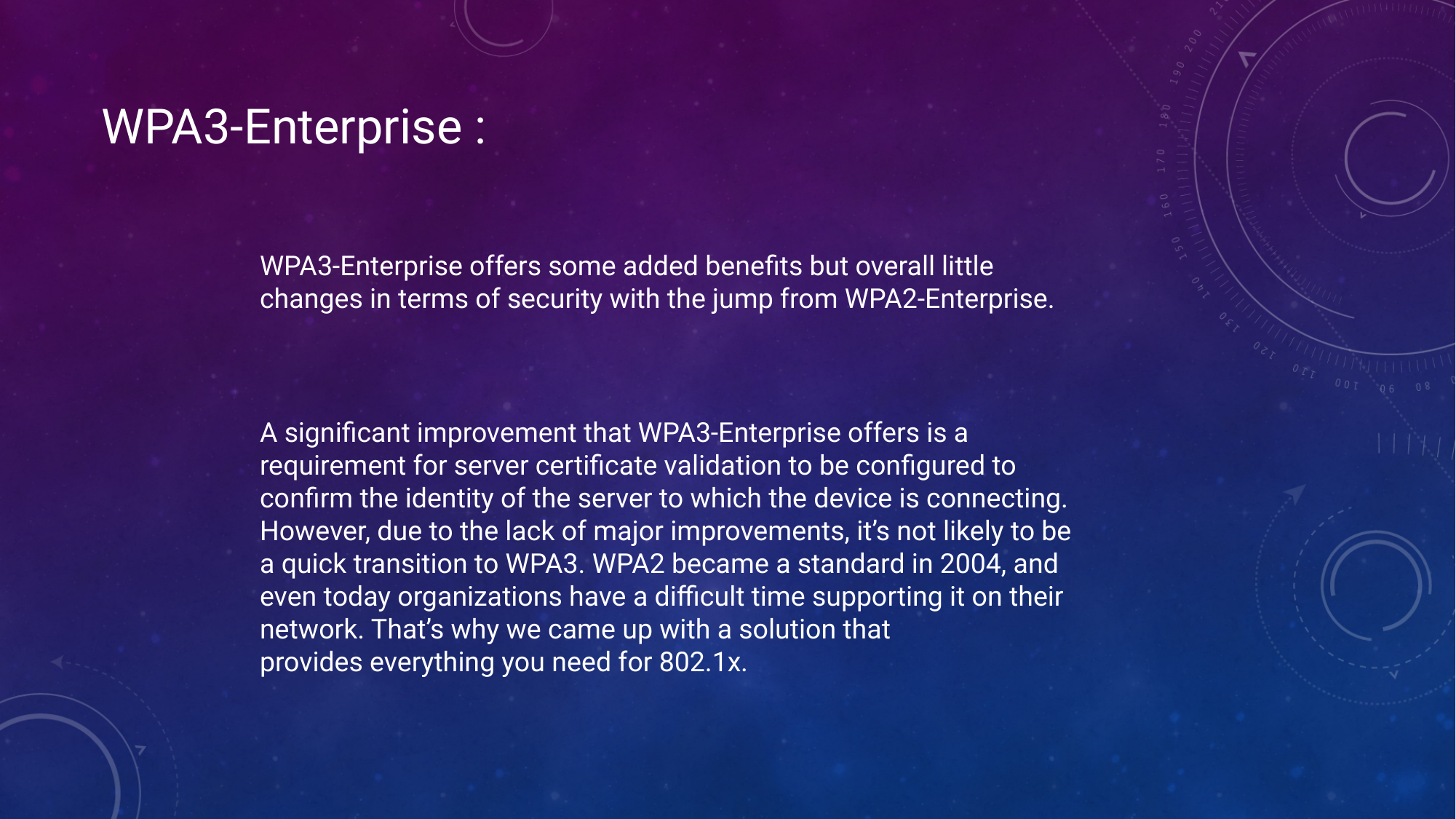

WPA3-Enterprise :
WPA3-Enterprise offers some added benefits but overall little changes in terms of security with the jump from WPA2-Enterprise.
A significant improvement that WPA3-Enterprise offers is a requirement for server certificate validation to be configured to confirm the identity of the server to which the device is connecting. However, due to the lack of major improvements, it’s not likely to be a quick transition to WPA3. WPA2 became a standard in 2004, and even today organizations have a difficult time supporting it on their network. That’s why we came up with a solution that provides everything you need for 802.1x.